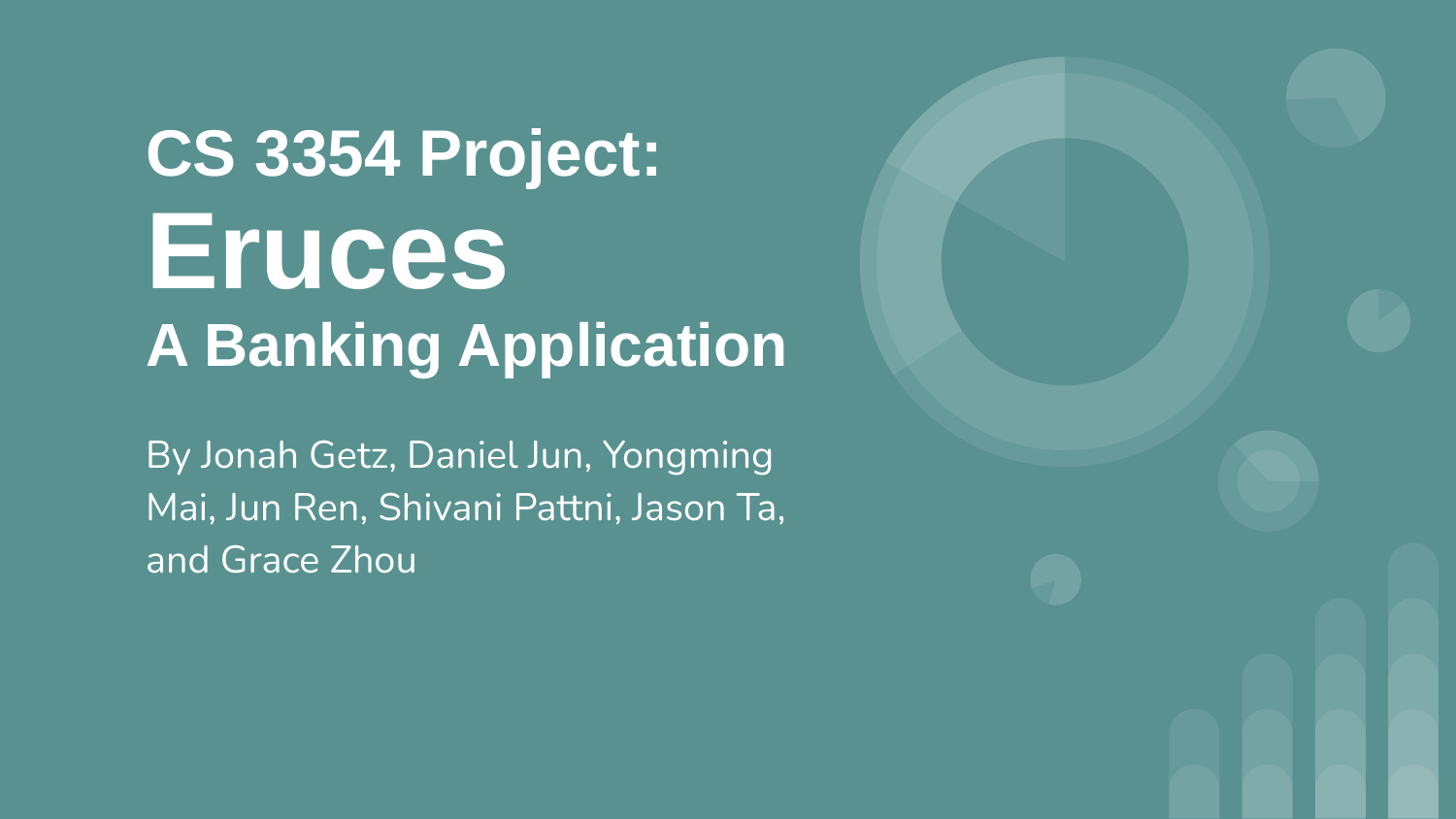

# CS 3354 Project:
Eruces
A Banking Application
By Jonah Getz, Daniel Jun, Yongming Mai, Jun Ren, Shivani Pattni, Jason Ta, and Grace Zhou